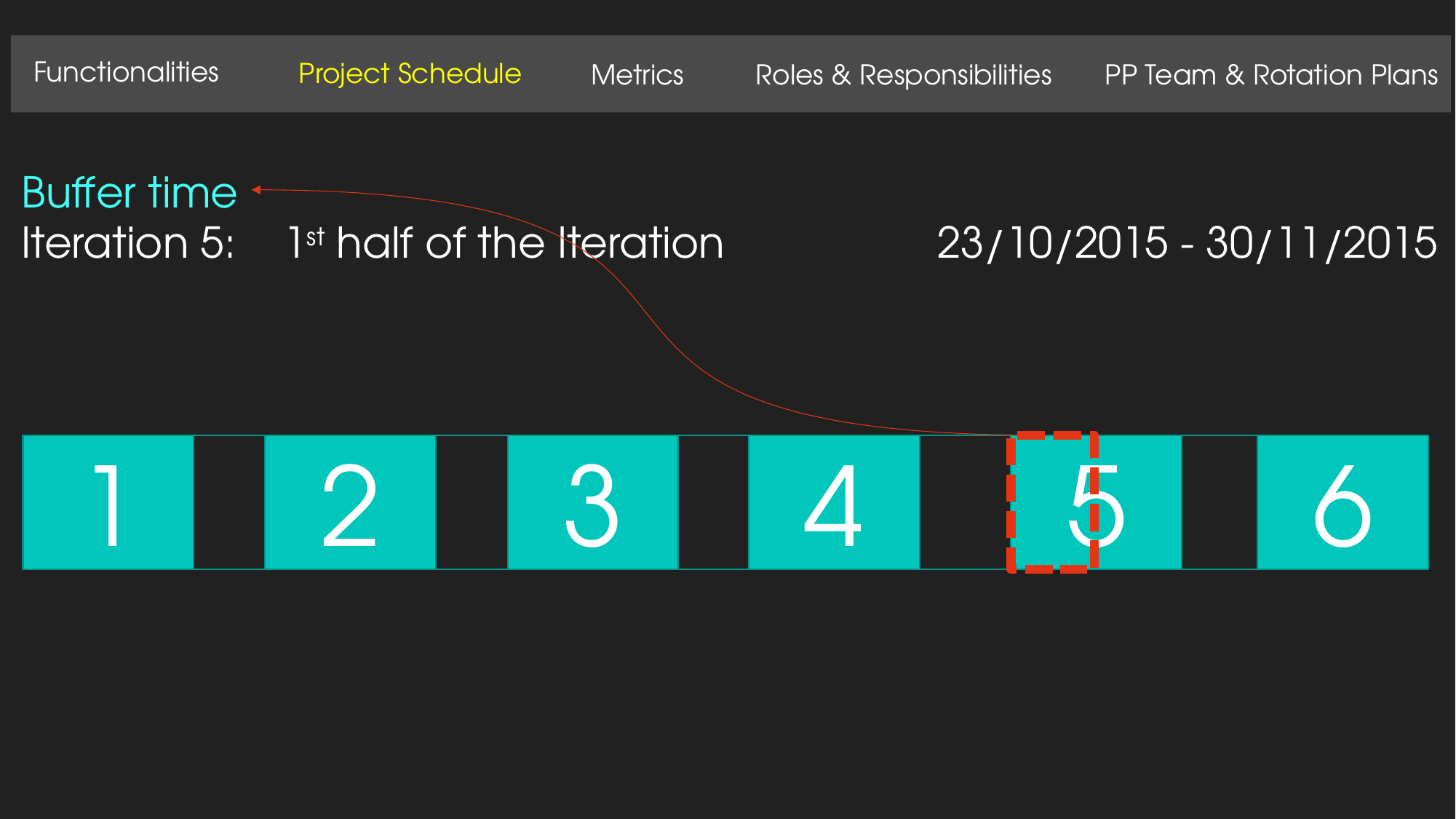

Functionalities
Project Schedule
Metrics
PP Team & Rotation Plans
Roles & Responsibilities
Buffer time
Iteration 5:    1st half of the Iteration                  23/10/2015 - 30/11/2015

1

2
3
4
5
6